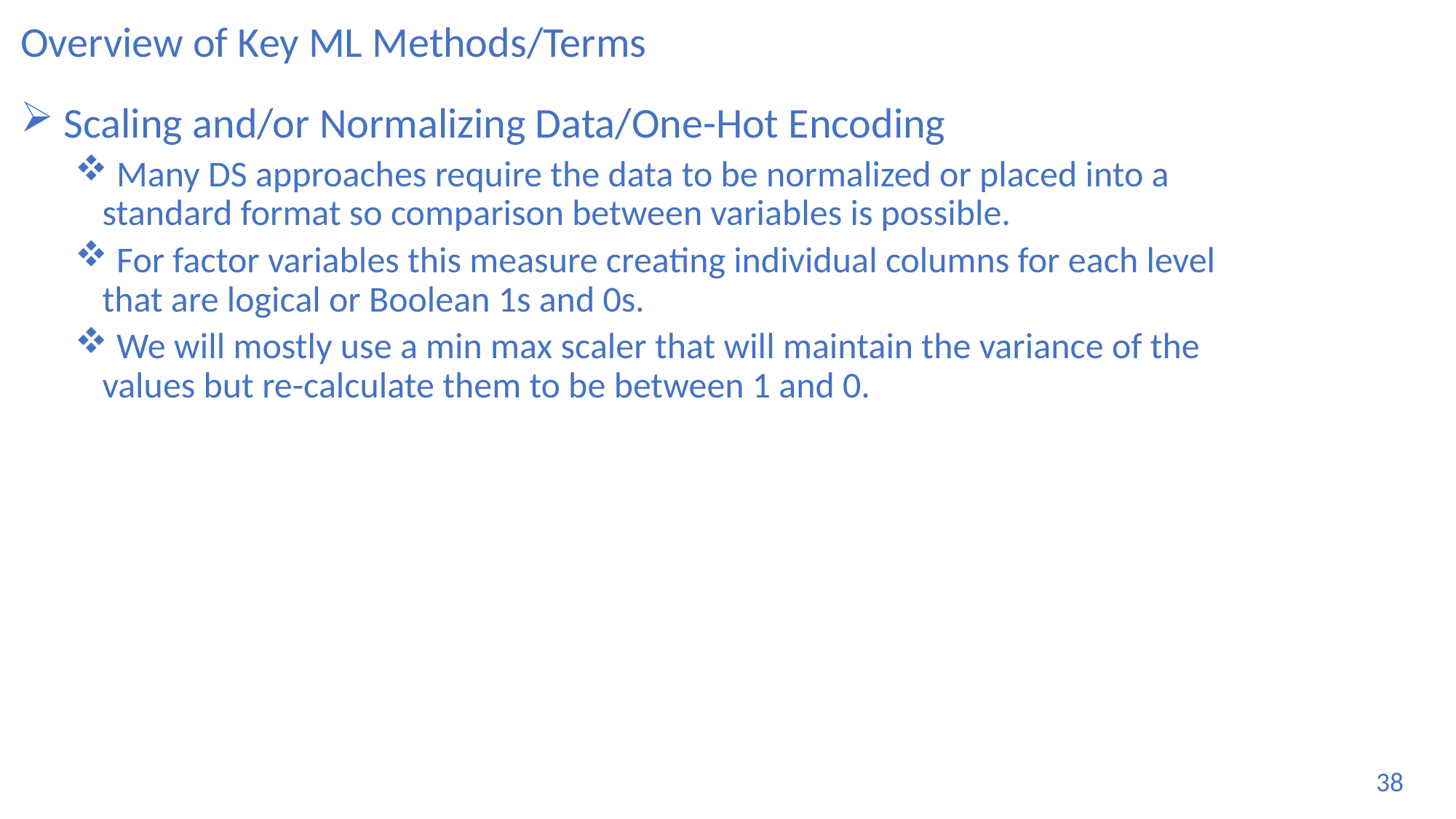

# Overview of Key ML Methods/Terms
 Scaling and/or Normalizing Data/One-Hot Encoding
 Many DS approaches require the data to be normalized or placed into a standard format so comparison between variables is possible.
 For factor variables this measure creating individual columns for each level that are logical or Boolean 1s and 0s.
 We will mostly use a min max scaler that will maintain the variance of the values but re-calculate them to be between 1 and 0.

38